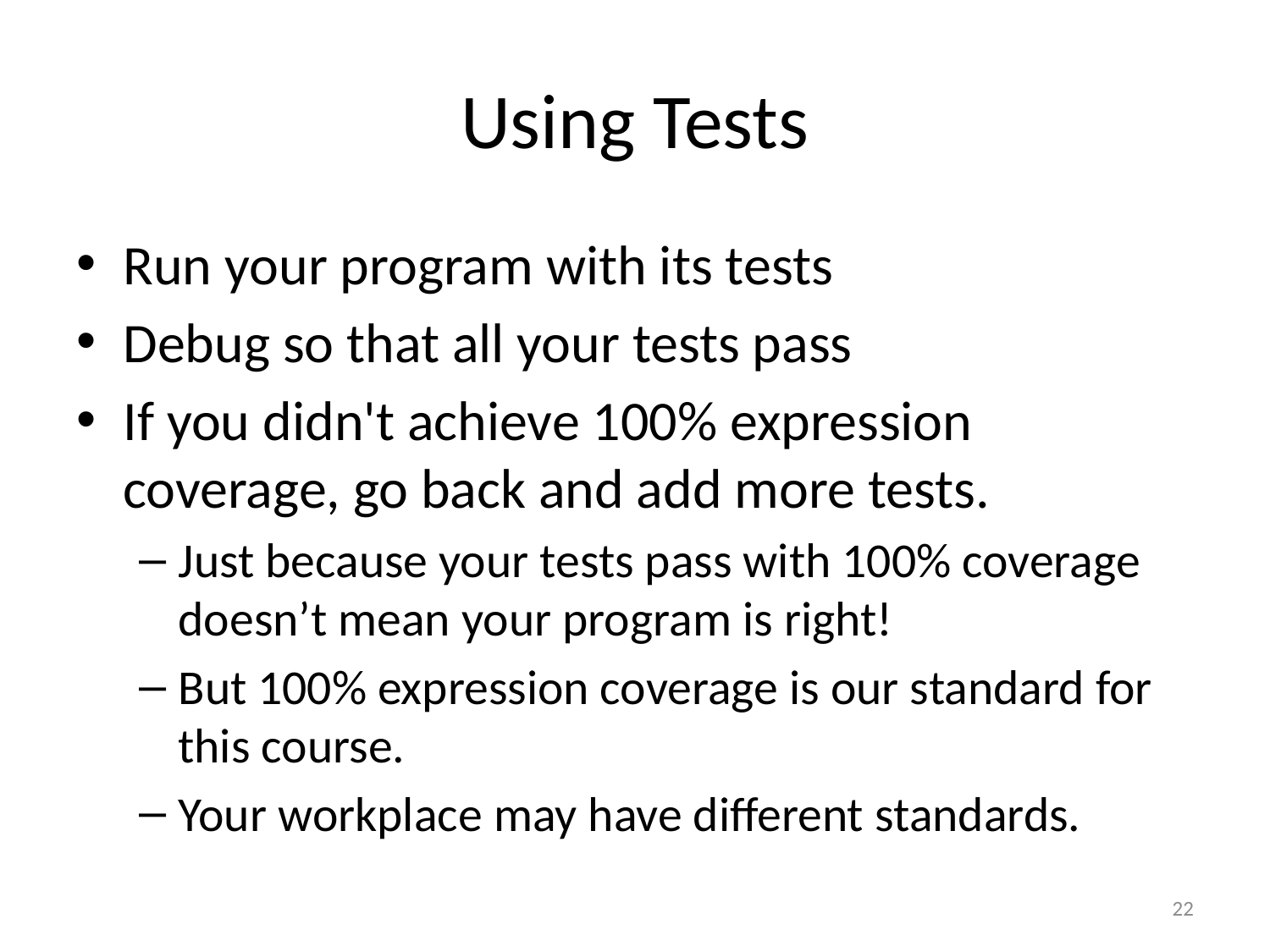

# Using Tests
Run your program with its tests
Debug so that all your tests pass
If you didn't achieve 100% expression coverage, go back and add more tests.
Just because your tests pass with 100% coverage doesn’t mean your program is right!
But 100% expression coverage is our standard for this course.
Your workplace may have different standards.

22